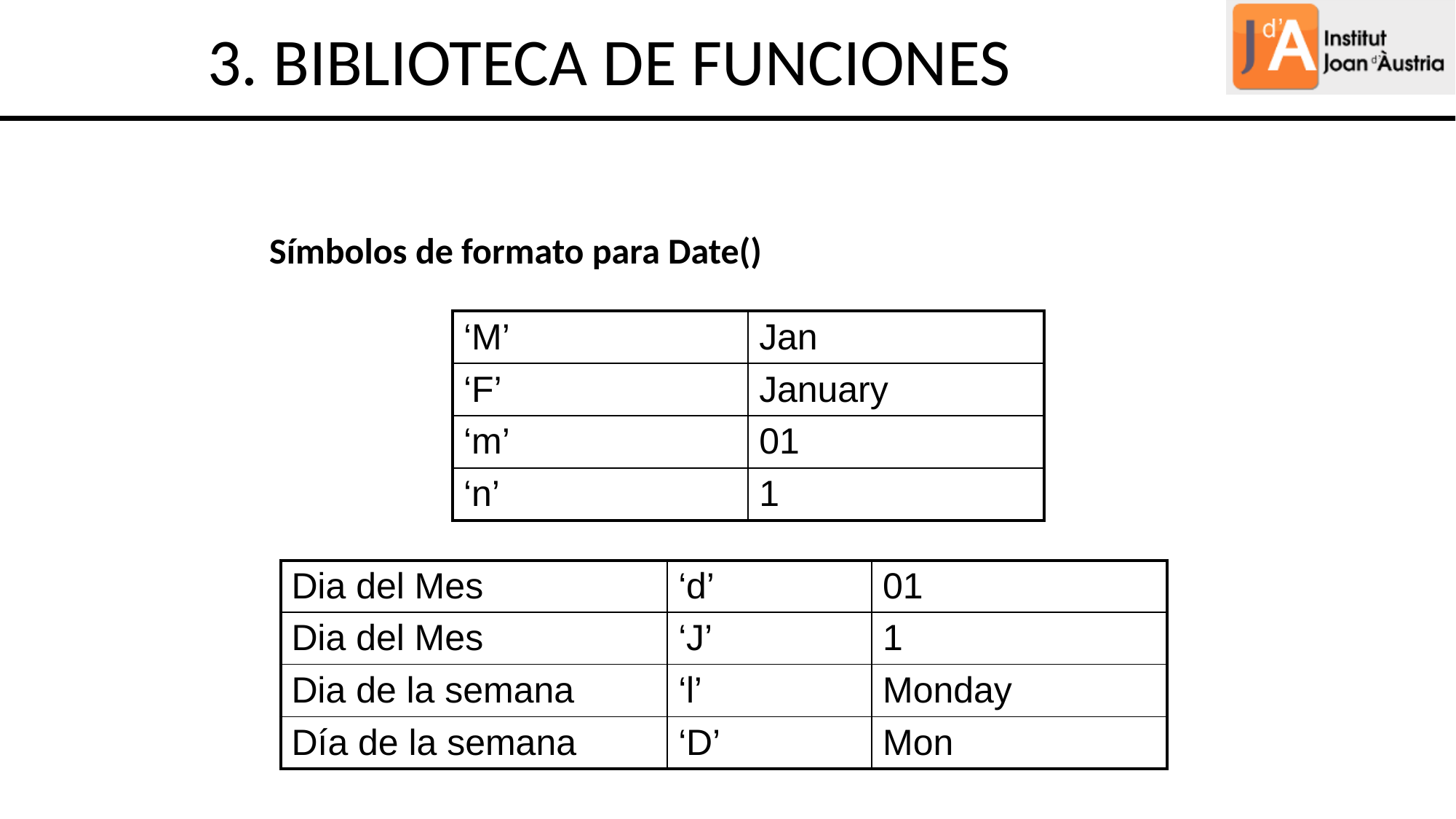

3. BIBLIOTECA DE FUNCIONES
Símbolos de formato para Date()
| ‘M’ | Jan |
| --- | --- |
| ‘F’ | January |
| ‘m’ | 01 |
| ‘n’ | 1 |
| Dia del Mes | ‘d’ | 01 |
| --- | --- | --- |
| Dia del Mes | ‘J’ | 1 |
| Dia de la semana | ‘l’ | Monday |
| Día de la semana | ‘D’ | Mon |